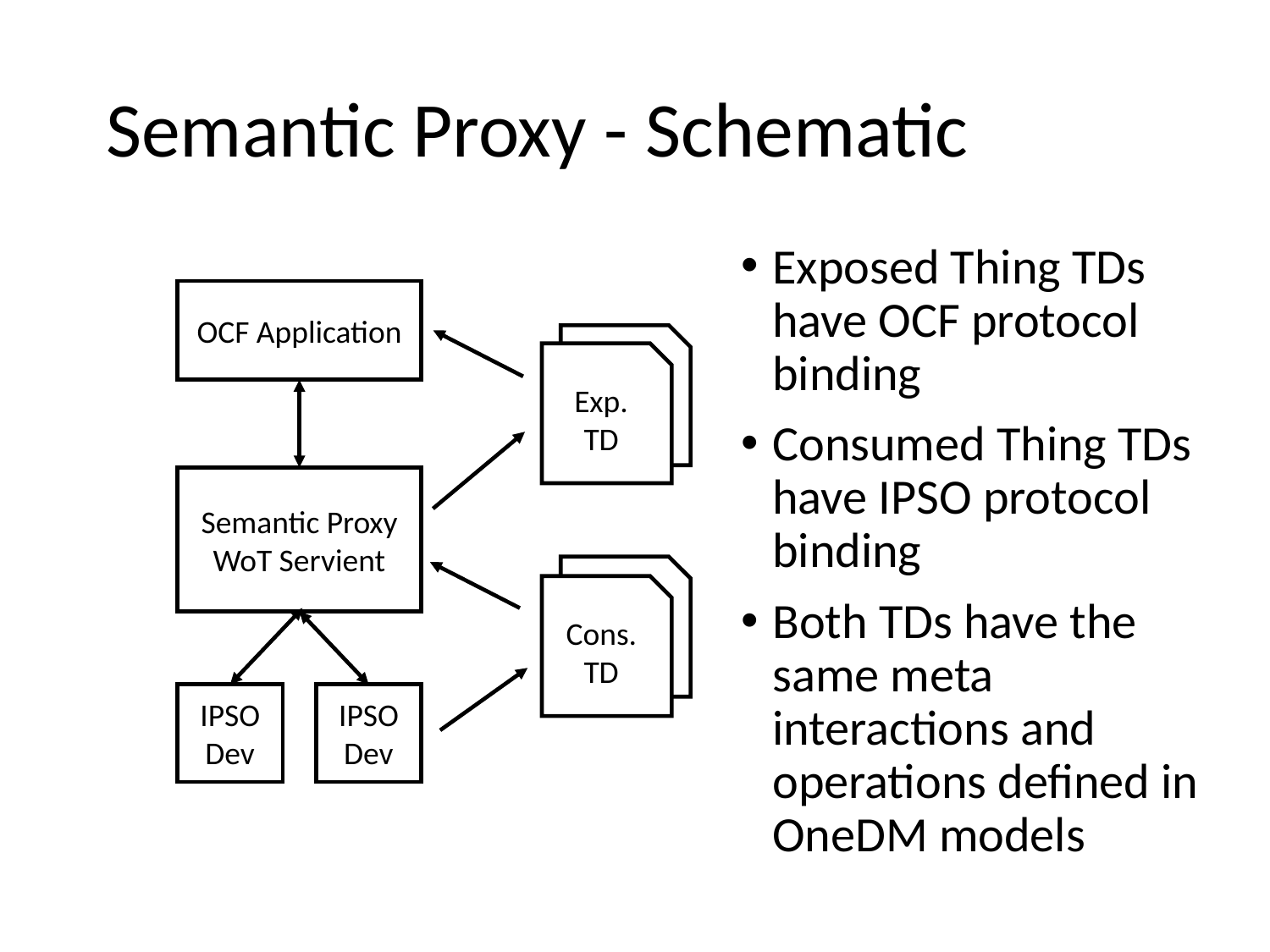

# Semantic Proxy - Schematic
Exposed Thing TDs have OCF protocol binding
Consumed Thing TDs have IPSO protocol binding
Both TDs have the same meta interactions and operations defined in OneDM models
OCF Application

Exp.
TD
Semantic Proxy
WoT Servient

Cons. TD
IPSO Dev
IPSO Dev